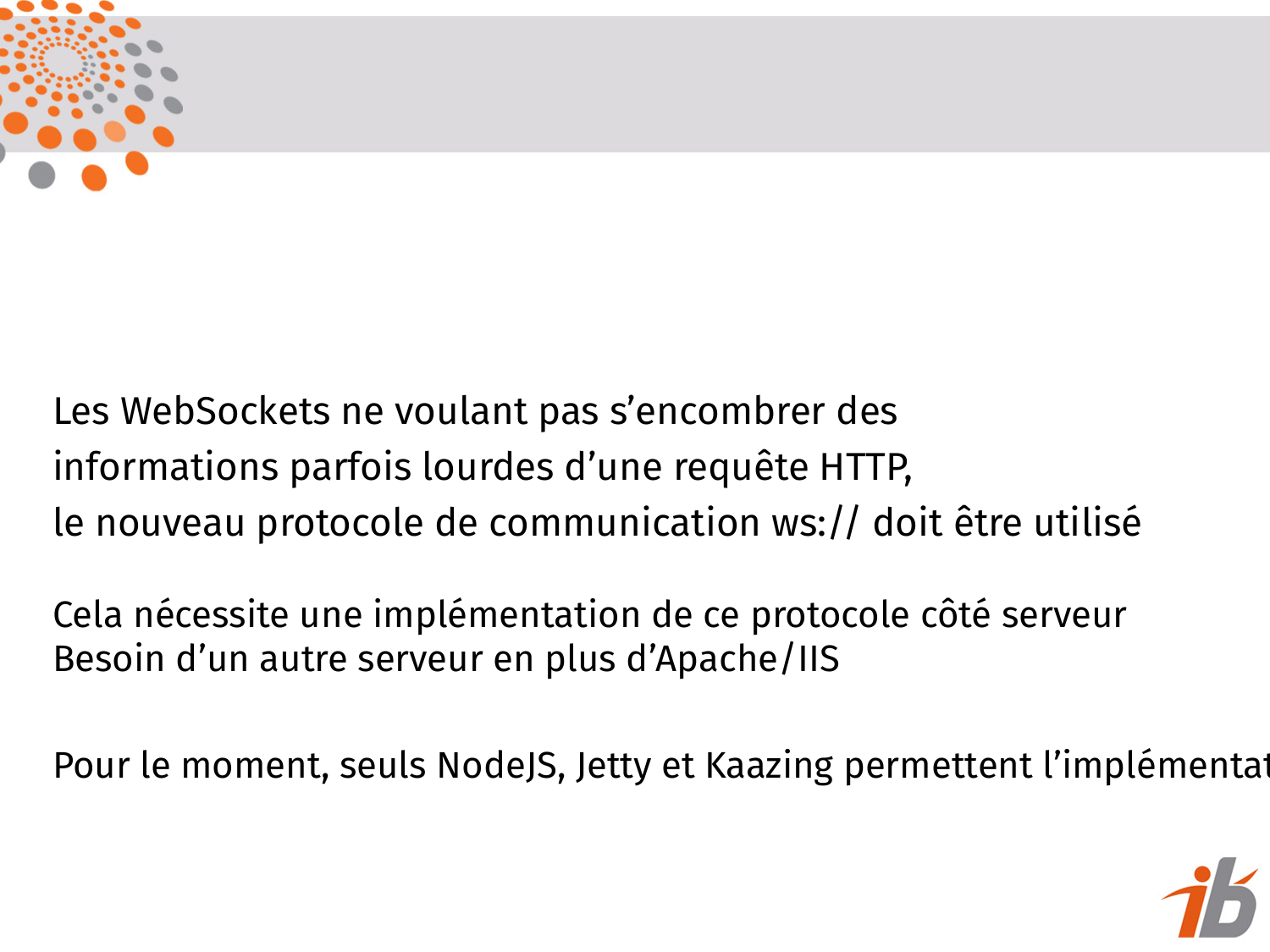

Les WebSockets ne voulant pas s’encombrer des
informations parfois lourdes d’une requête HTTP,
le nouveau protocole de communication ws:// doit être utilisé

Cela nécessite une implémentation de ce protocole côté serveur
Besoin d’un autre serveur en plus d’Apache/IIS

Pour le moment, seuls NodeJS, Jetty et Kaazing permettent l’implémentation de ce protocole